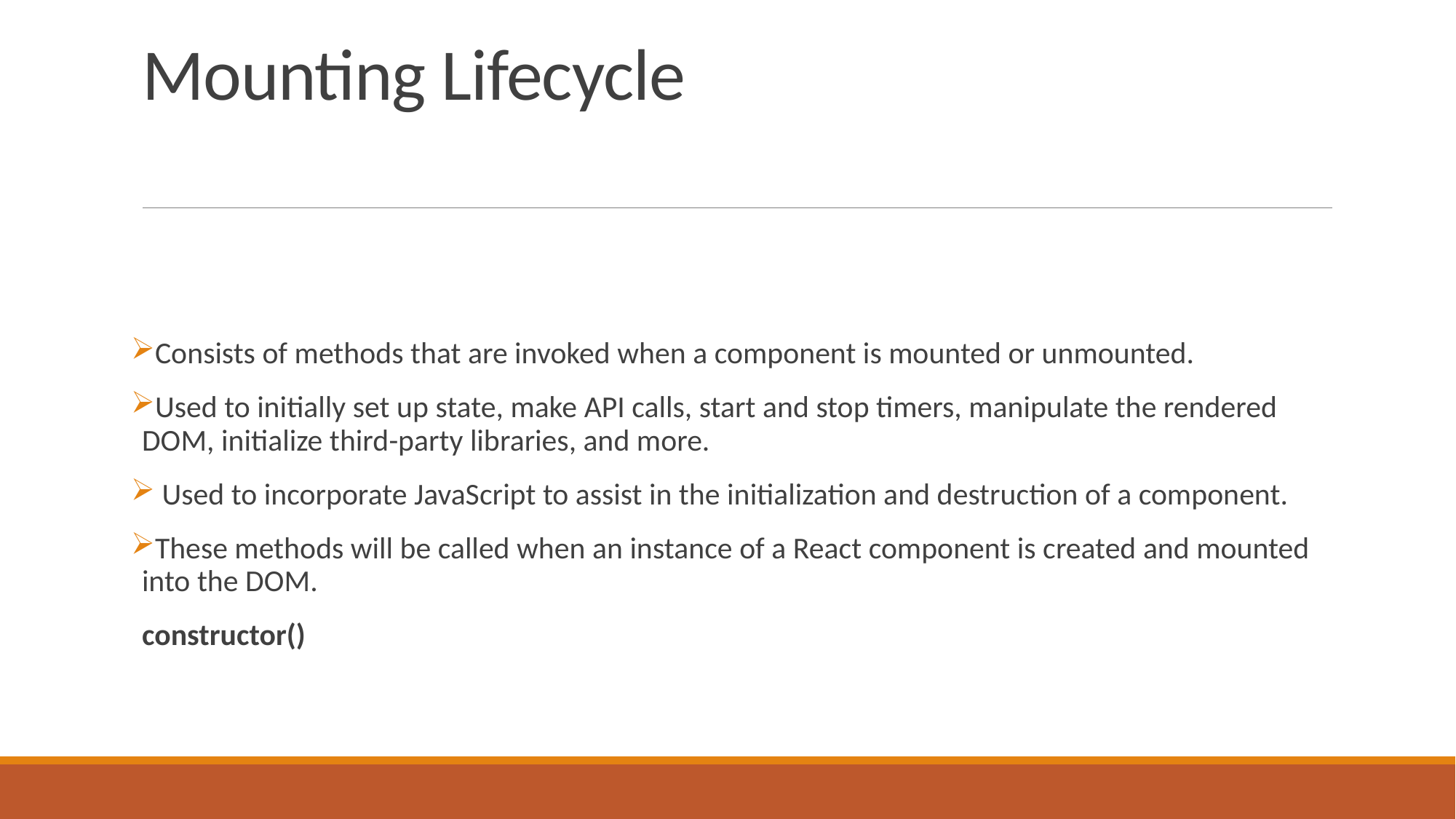

# Mounting Lifecycle

Consists of methods that are invoked when a component is mounted or unmounted.
Used to initially set up state, make API calls, start and stop timers, manipulate the rendered DOM, initialize third-party libraries, and more.
 Used to incorporate JavaScript to assist in the initialization and destruction of a component.
These methods will be called when an instance of a React component is created and mounted into the DOM.
constructor()